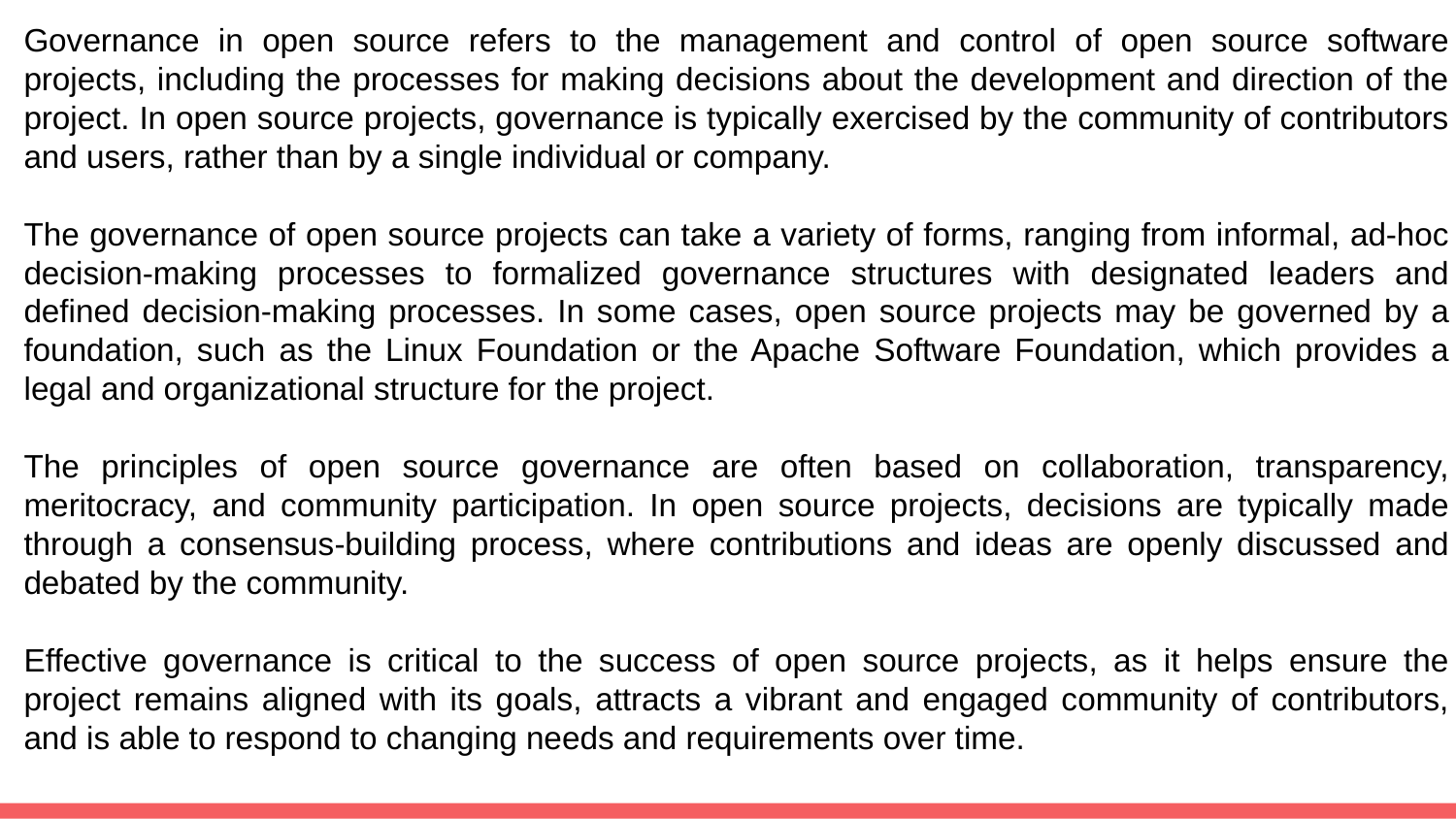

Governance in open source refers to the management and control of open source software projects, including the processes for making decisions about the development and direction of the project. In open source projects, governance is typically exercised by the community of contributors and users, rather than by a single individual or company.

The governance of open source projects can take a variety of forms, ranging from informal, ad-hoc decision-making processes to formalized governance structures with designated leaders and defined decision-making processes. In some cases, open source projects may be governed by a foundation, such as the Linux Foundation or the Apache Software Foundation, which provides a legal and organizational structure for the project.

The principles of open source governance are often based on collaboration, transparency, meritocracy, and community participation. In open source projects, decisions are typically made through a consensus-building process, where contributions and ideas are openly discussed and debated by the community.

Effective governance is critical to the success of open source projects, as it helps ensure the project remains aligned with its goals, attracts a vibrant and engaged community of contributors, and is able to respond to changing needs and requirements over time.